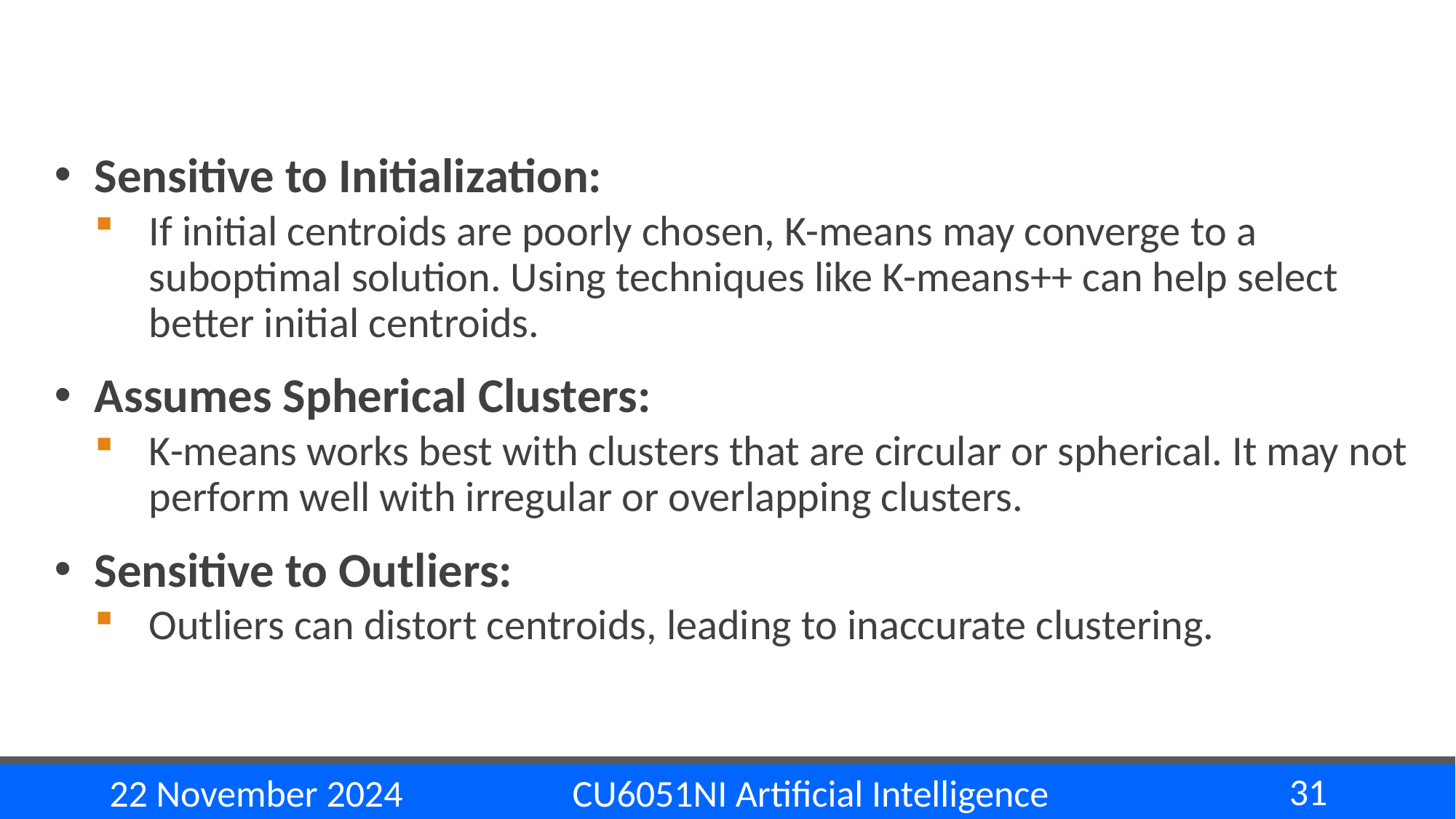

#
Sensitive to Initialization:
If initial centroids are poorly chosen, K-means may converge to a suboptimal solution. Using techniques like K-means++ can help select better initial centroids.
Assumes Spherical Clusters:
K-means works best with clusters that are circular or spherical. It may not perform well with irregular or overlapping clusters.
Sensitive to Outliers:
Outliers can distort centroids, leading to inaccurate clustering.

31
CU6051NI Artificial Intelligence
22 November 2024